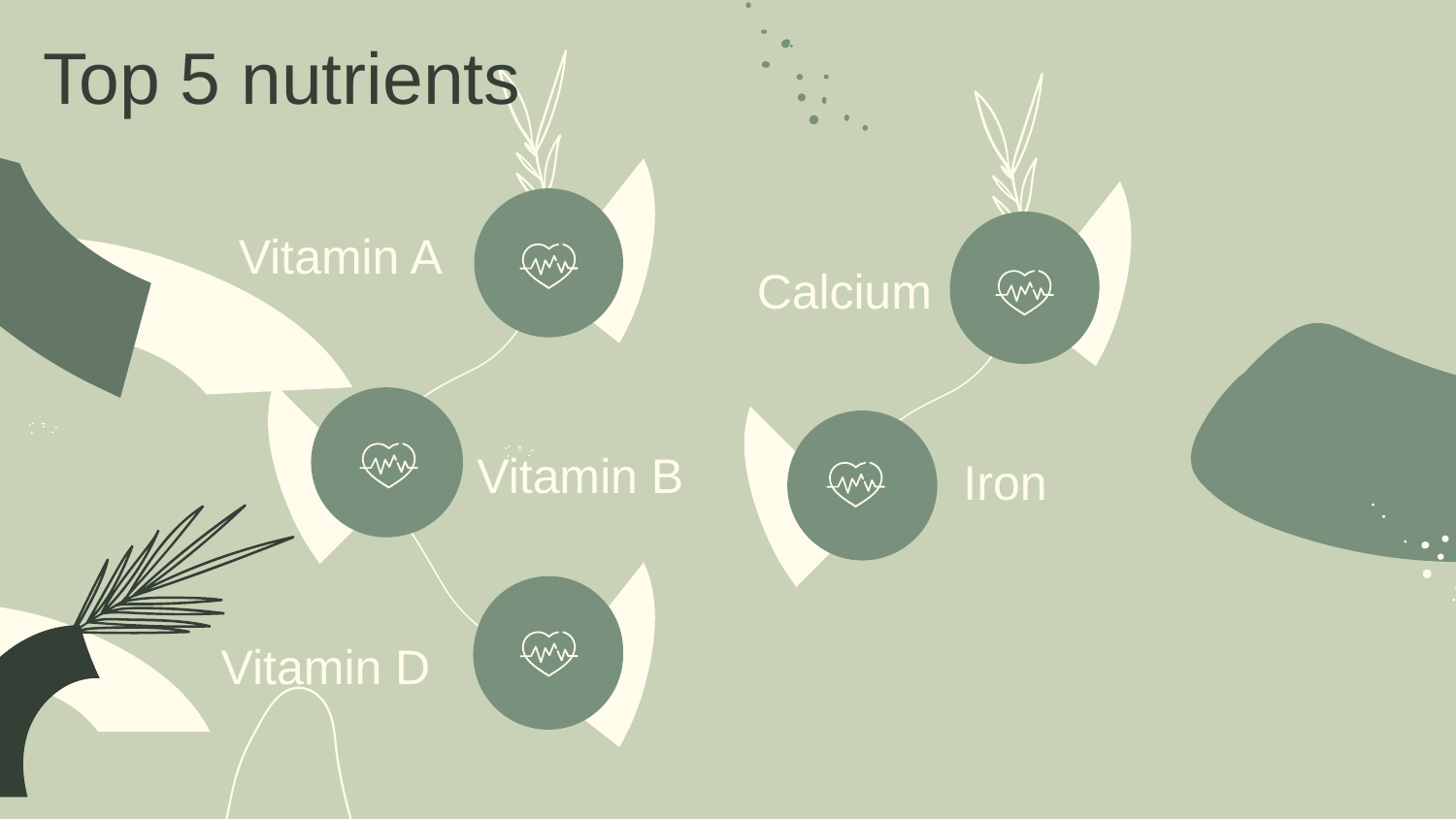

# Top 5 nutrients

Vitamin A

Calcium

Vitamin B
Iron

Vitamin D